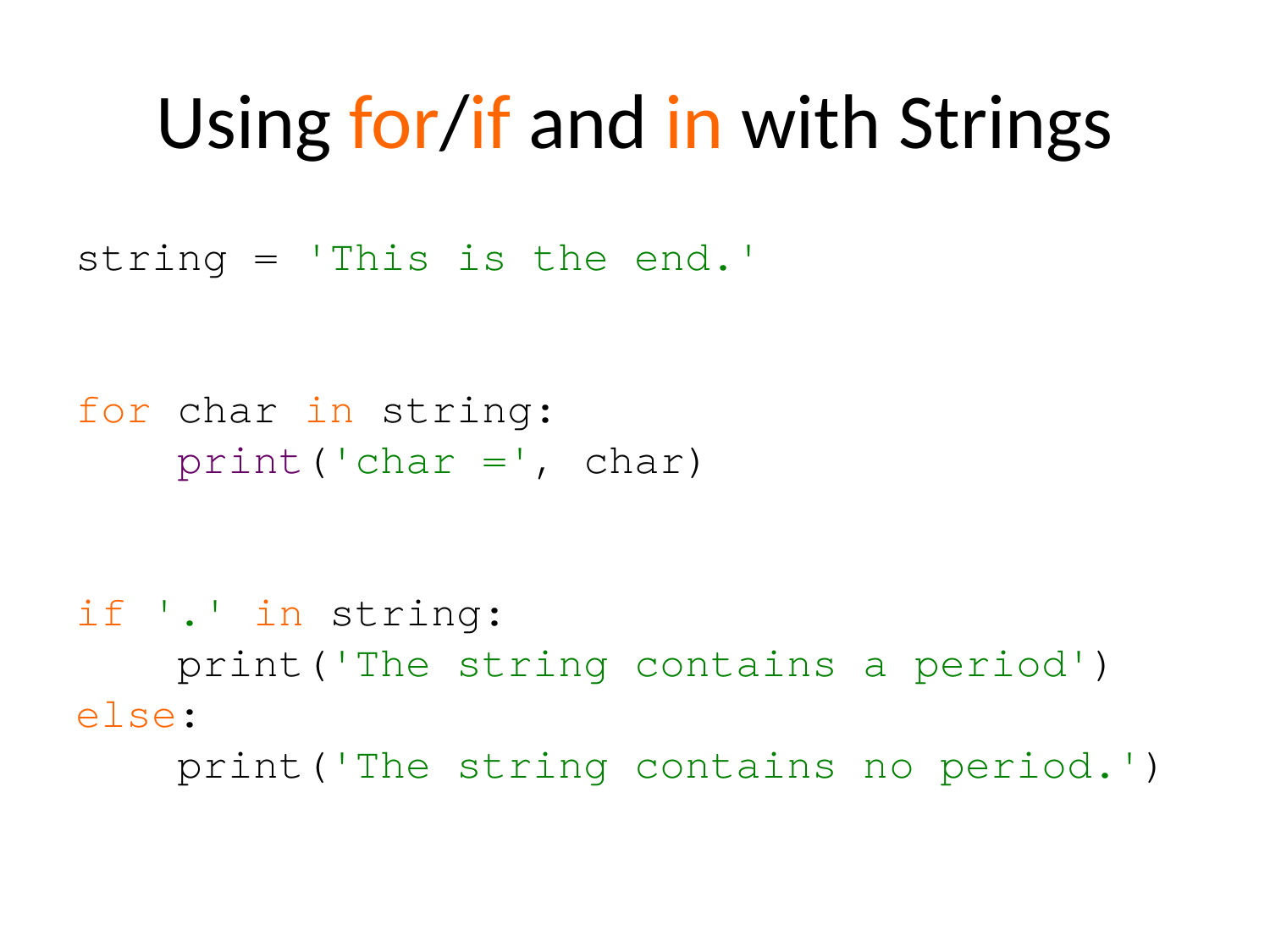

# Using for/if and in with Strings
string = 'This is the end.'

for char in string:
    print('char =', char)

if '.' in string:
    print('The string contains a period')
else:
    print('The string contains no period.')